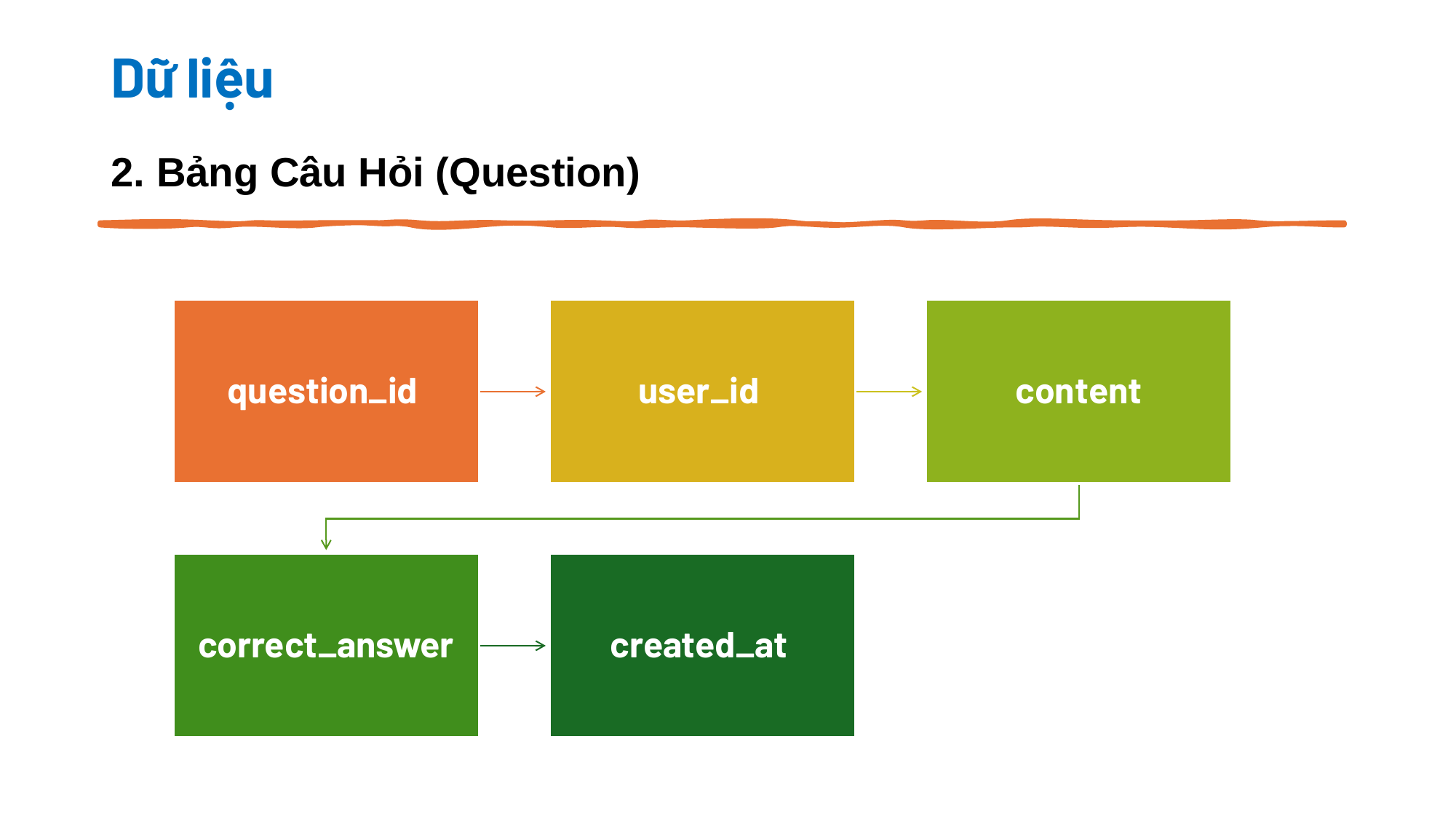

# Dữ liệu 2. Bảng Câu Hỏi (Question)

question_id

user_id

content

correct_answer
created_at